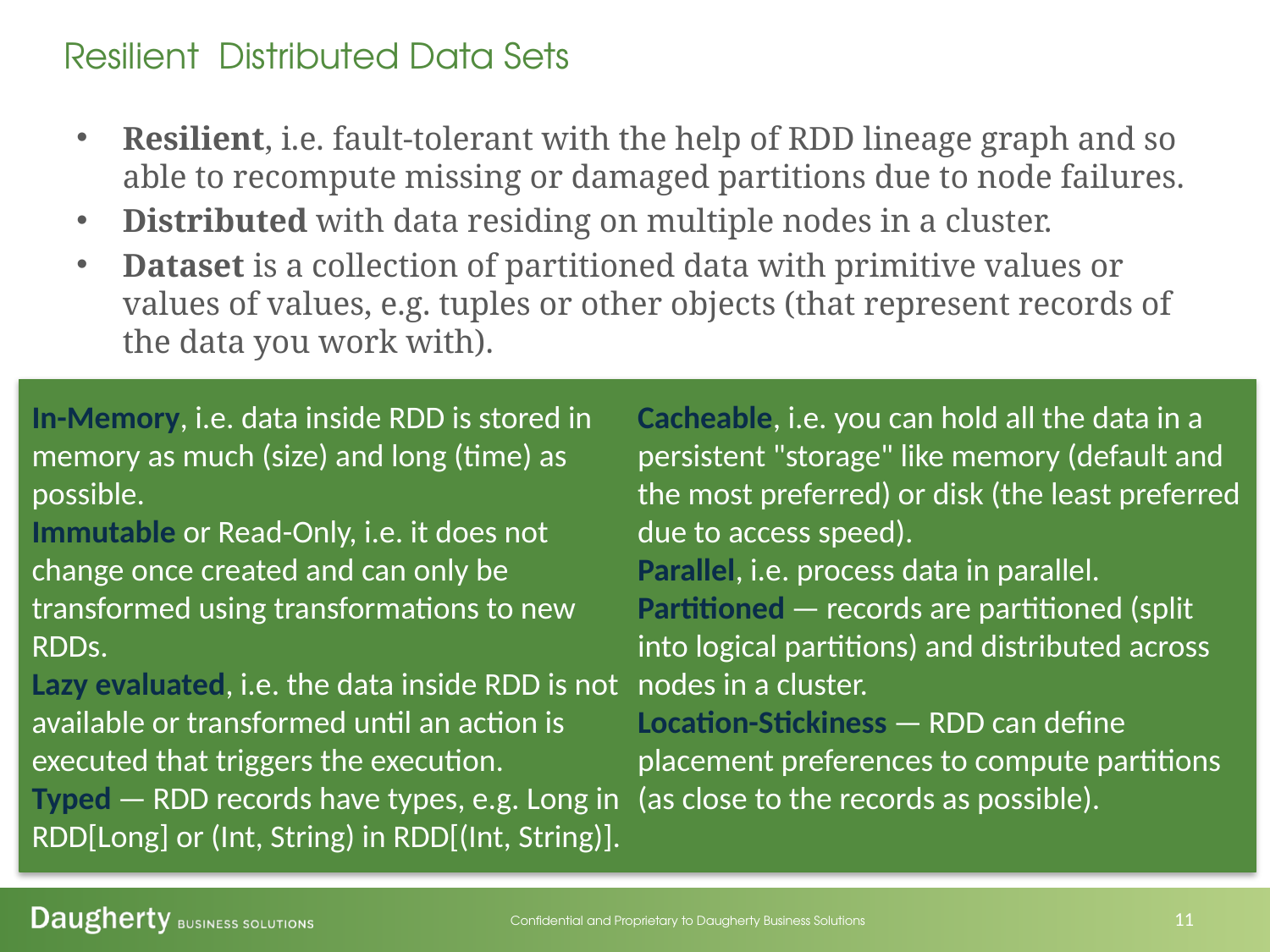

Resilient  Distributed Data Sets
Resilient, i.e. fault-tolerant with the help of RDD lineage graph and so able to recompute missing or damaged partitions due to node failures.
Distributed with data residing on multiple nodes in a cluster.
Dataset is a collection of partitioned data with primitive values or values of values, e.g. tuples or other objects (that represent records of the data you work with).

In-Memory, i.e. data inside RDD is stored in memory as much (size) and long (time) as possible.
Immutable or Read-Only, i.e. it does not change once created and can only be transformed using transformations to new RDDs.
Lazy evaluated, i.e. the data inside RDD is not available or transformed until an action is executed that triggers the execution.
Typed — RDD records have types, e.g. Long in RDD[Long] or (Int, String) in RDD[(Int, String)].
Cacheable, i.e. you can hold all the data in a persistent "storage" like memory (default and the most preferred) or disk (the least preferred due to access speed).
Parallel, i.e. process data in parallel.
Partitioned — records are partitioned (split into logical partitions) and distributed across nodes in a cluster.
Location-Stickiness — RDD can define placement preferences to compute partitions (as close to the records as possible).
11